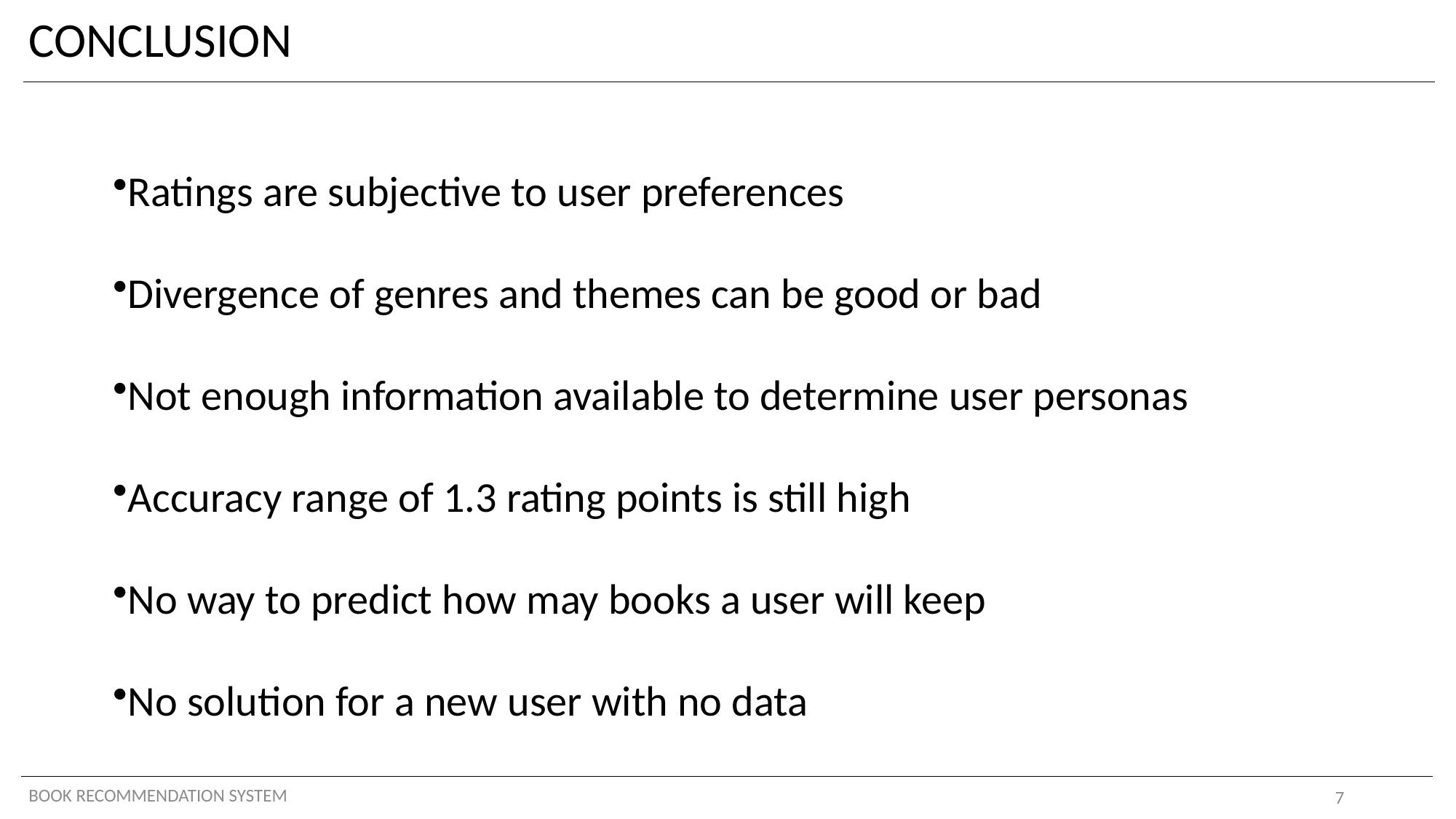

# CONCLUSION
Ratings are subjective to user preferences
Divergence of genres and themes can be good or bad
Not enough information available to determine user personas
Accuracy range of 1.3 rating points is still high
No way to predict how may books a user will keep
No solution for a new user with no data
BOOK RECOMMENDATION SYSTEM
7